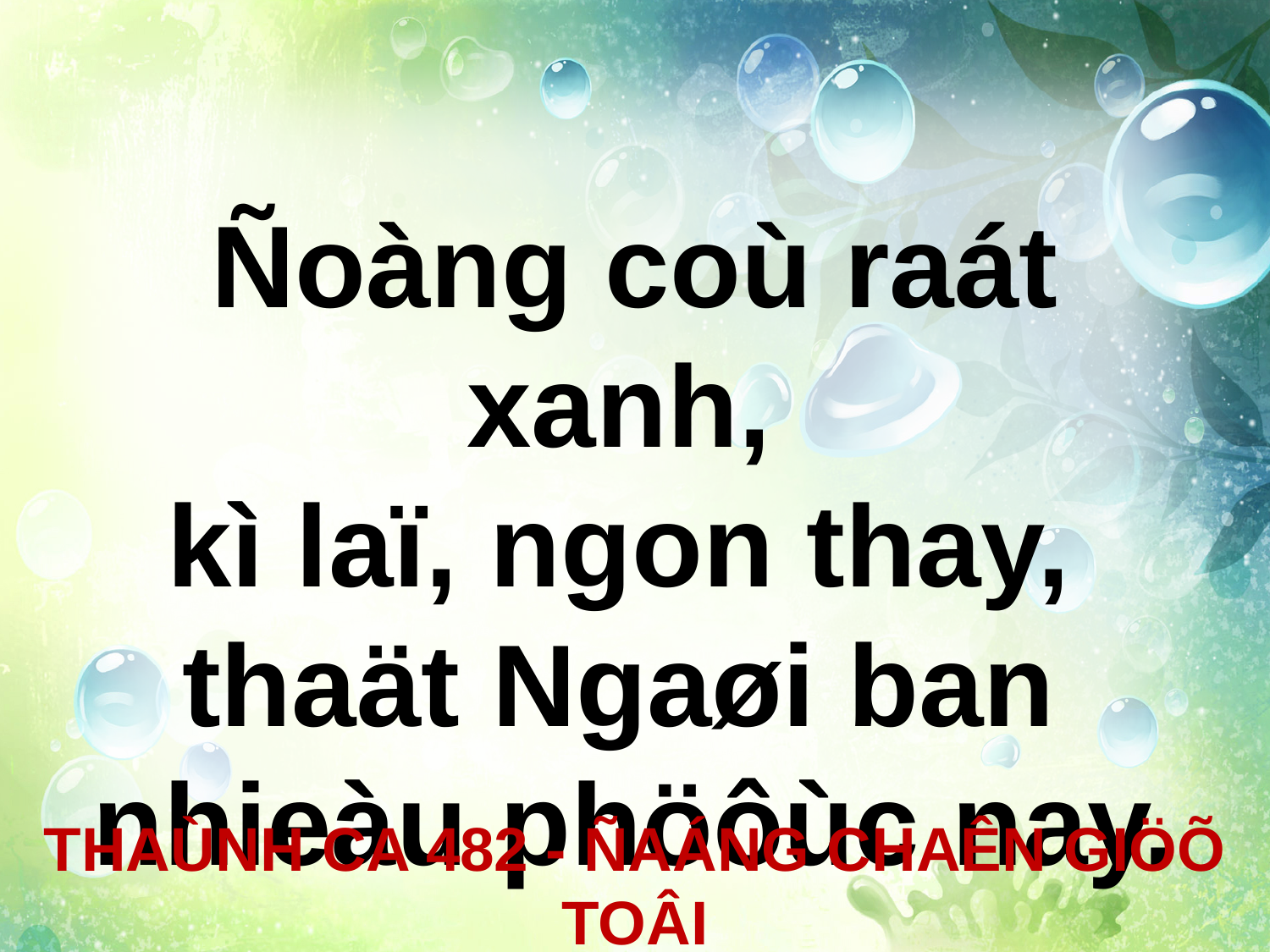

Ñoàng coù raát xanh,
kì laï, ngon thay,
thaät Ngaøi ban
nhieàu phöôùc nay.
THAÙNH CA 482 - ÑAÁNG CHAÊN GIÖÕ TOÂI